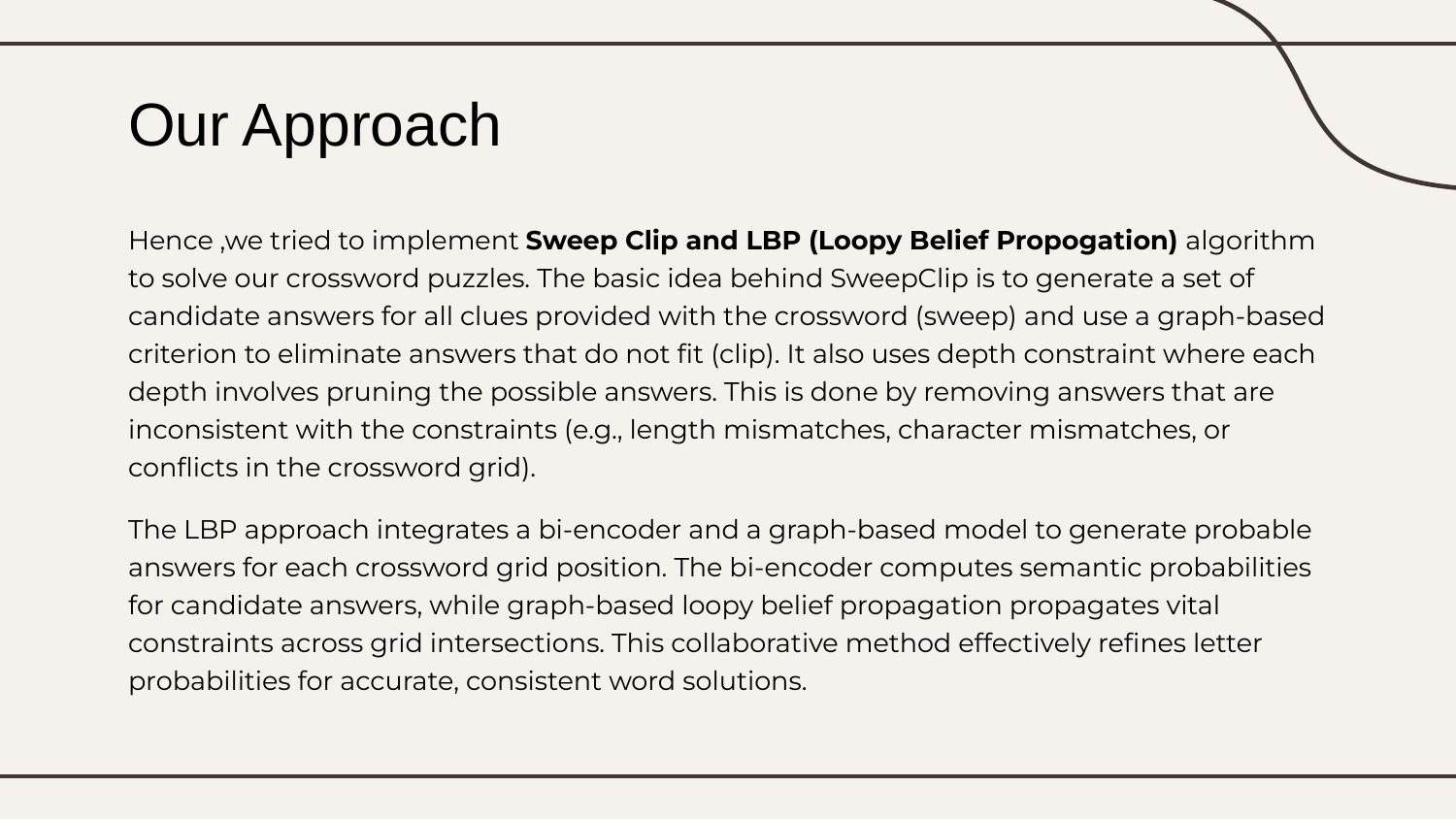

# Our Approach
Hence ,we tried to implement Sweep Clip and LBP (Loopy Belief Propogation) algorithm to solve our crossword puzzles. The basic idea behind SweepClip is to generate a set of candidate answers for all clues provided with the crossword (sweep) and use a graph-based criterion to eliminate answers that do not fit (clip). It also uses depth constraint where each depth involves pruning the possible answers. This is done by removing answers that are inconsistent with the constraints (e.g., length mismatches, character mismatches, or conflicts in the crossword grid).
The LBP approach integrates a bi-encoder and a graph-based model to generate probable answers for each crossword grid position. The bi-encoder computes semantic probabilities for candidate answers, while graph-based loopy belief propagation propagates vital constraints across grid intersections. This collaborative method effectively refines letter probabilities for accurate, consistent word solutions.